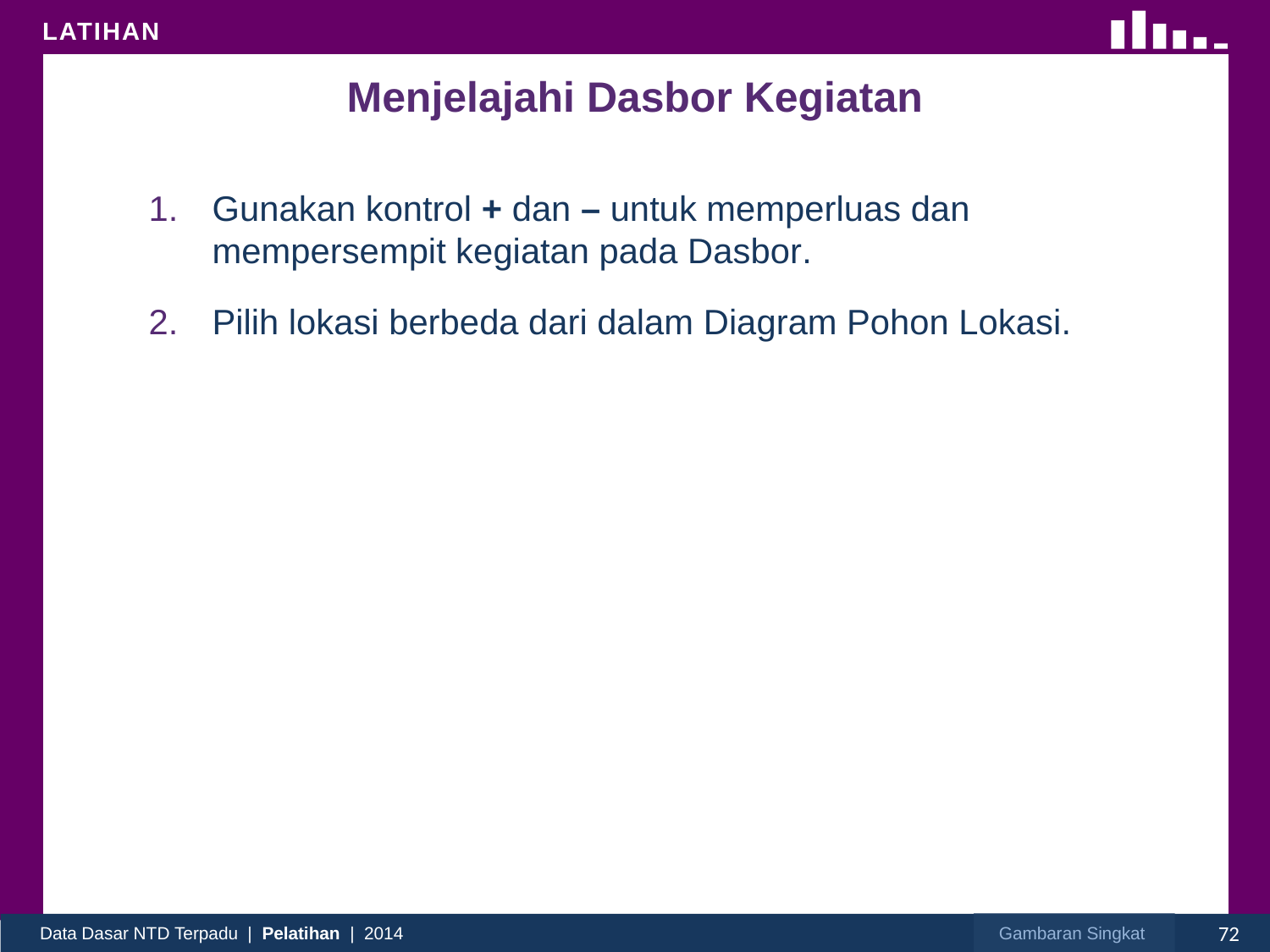

# Menjelajahi Dasbor Kegiatan
Gunakan kontrol + dan – untuk memperluas dan mempersempit kegiatan pada Dasbor.
Pilih lokasi berbeda dari dalam Diagram Pohon Lokasi.